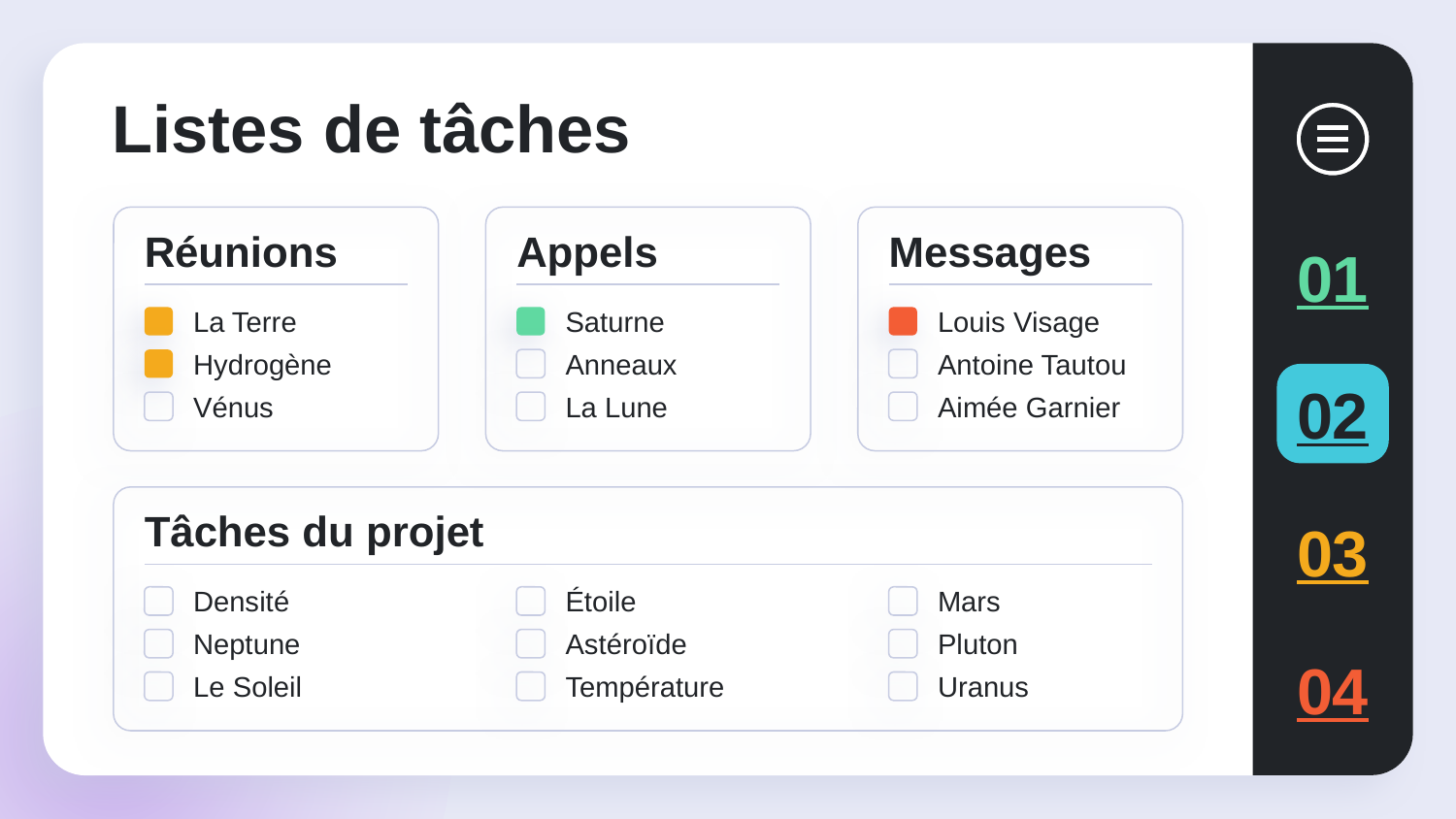

# Listes de tâches

Réunions
Appels
Messages
01
La Terre

Saturne

Louis Visage

Hydrogène

Anneaux

Antoine Tautou

02
Vénus

La Lune

Aimée Garnier

Tâches du projet
03
Densité

Étoile

Mars

Neptune

Astéroïde

Pluton

04
Le Soleil

Température

Uranus